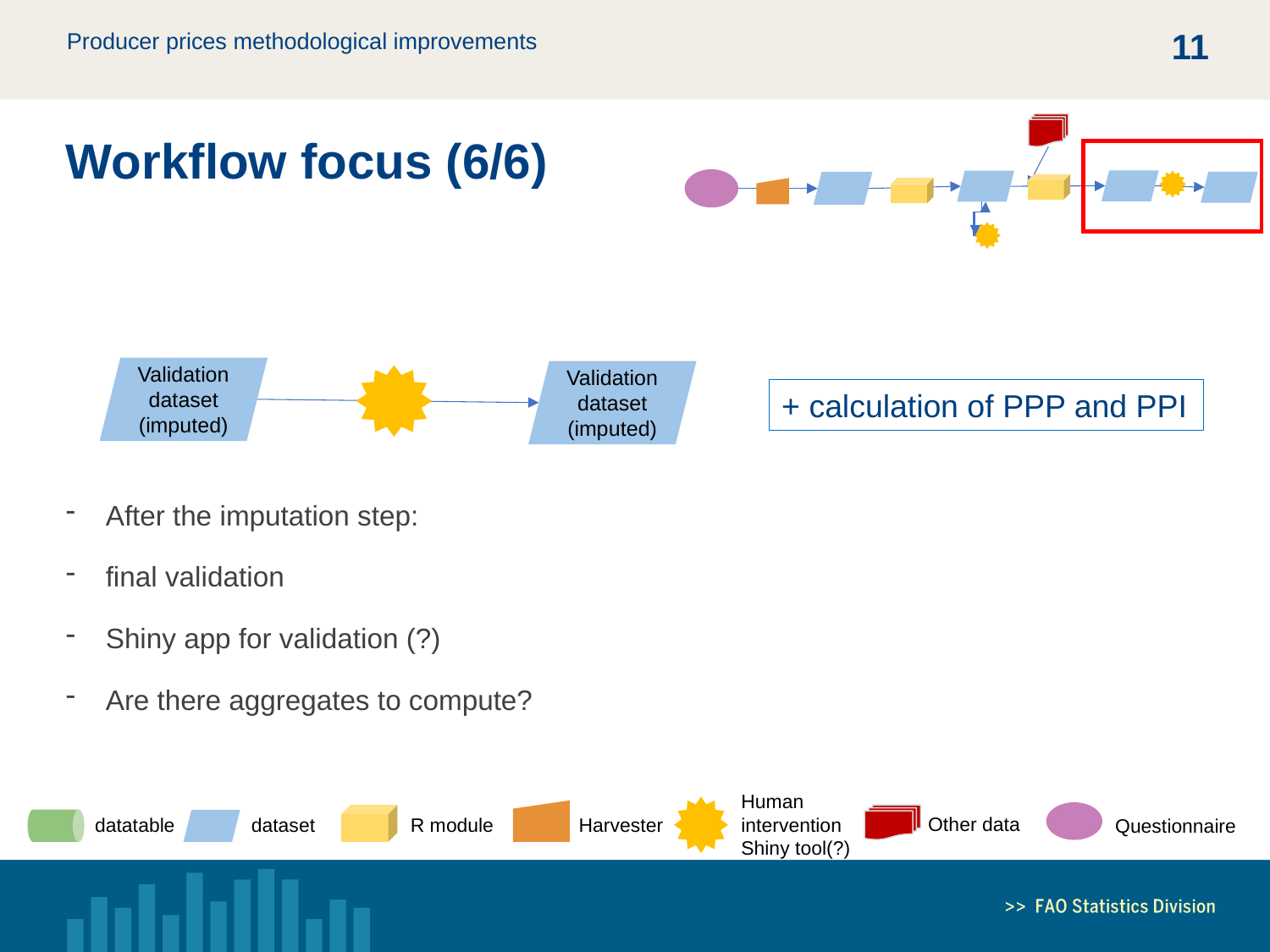

11

Workflow focus (6/6)

Validation dataset (imputed)
Validation dataset (imputed)

+ calculation of PPP and PPI
After the imputation step:
final validation
Shiny app for validation (?)
Are there aggregates to compute?

Questionnaire

Other data
Human intervention Shiny tool(?)
R module
Harvester
datatable
dataset